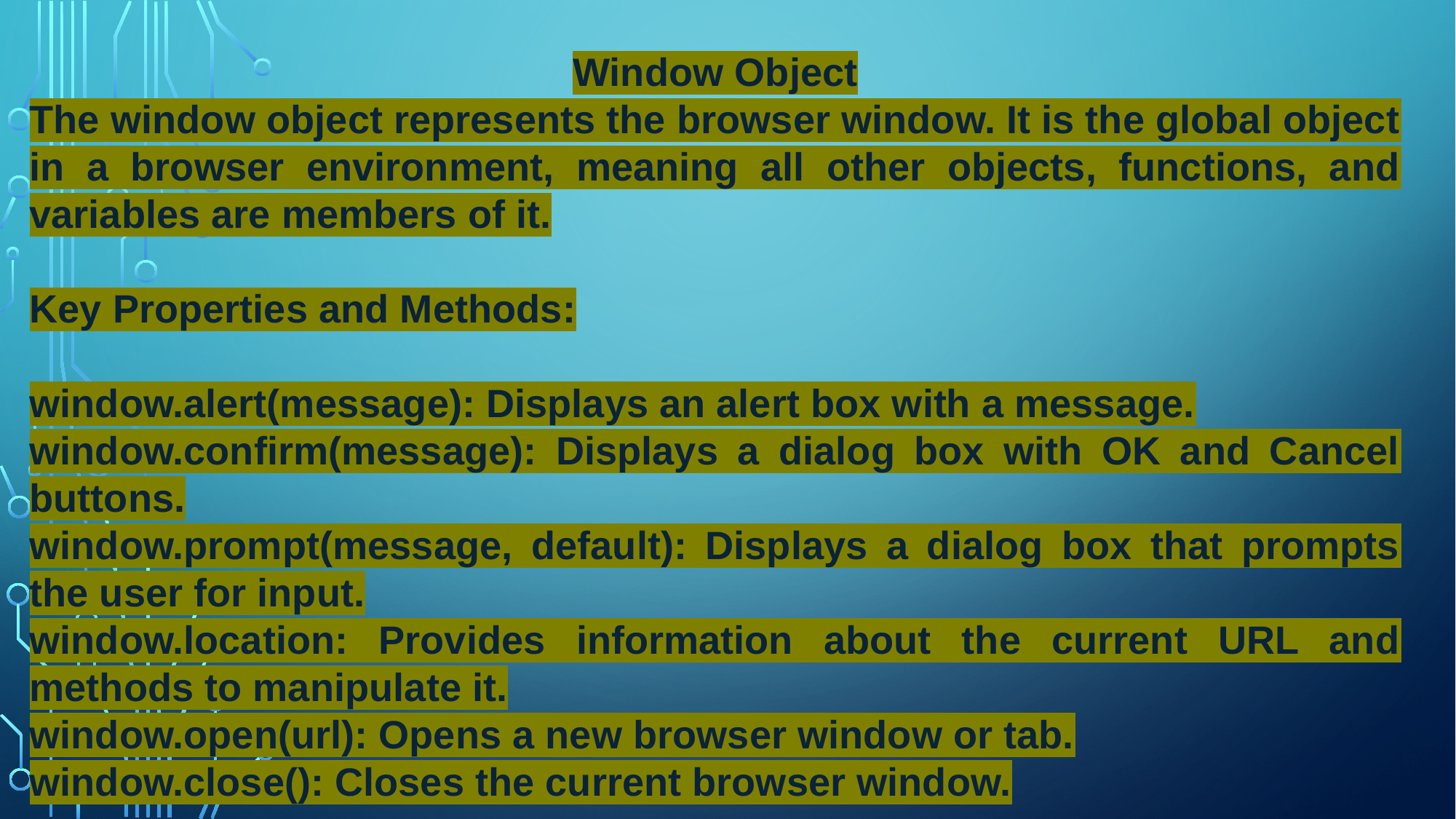

Window Object
The window object represents the browser window. It is the global object in a browser environment, meaning all other objects, functions, and variables are members of it.

Key Properties and Methods:

window.alert(message): Displays an alert box with a message.
window.confirm(message): Displays a dialog box with OK and Cancel buttons.
window.prompt(message, default): Displays a dialog box that prompts the user for input.
window.location: Provides information about the current URL and methods to manipulate it.
window.open(url): Opens a new browser window or tab.
window.close(): Closes the current browser window.